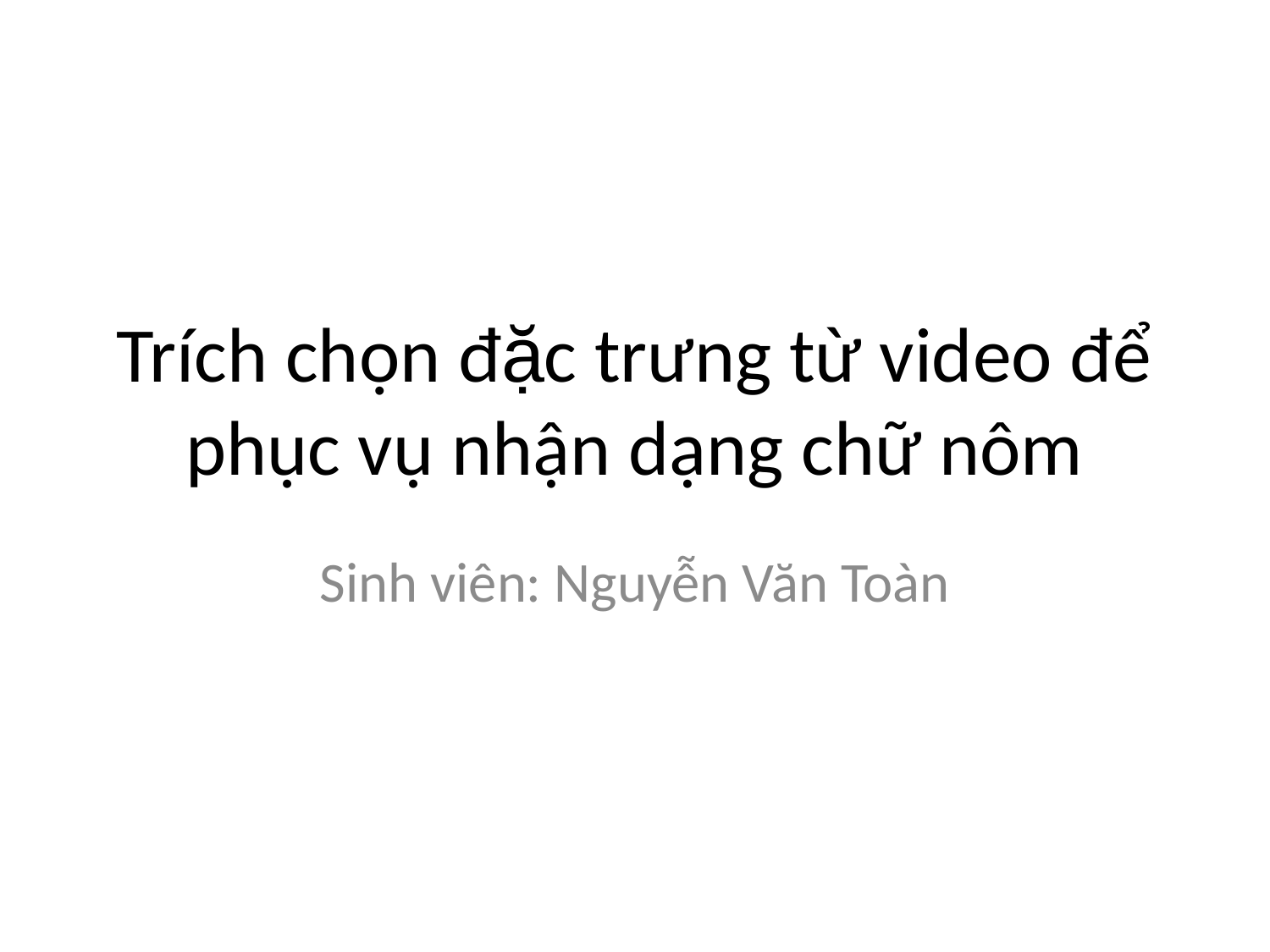

# Trích chọn đặc trưng từ video để phục vụ nhận dạng chữ nôm
Sinh viên: Nguyễn Văn Toàn